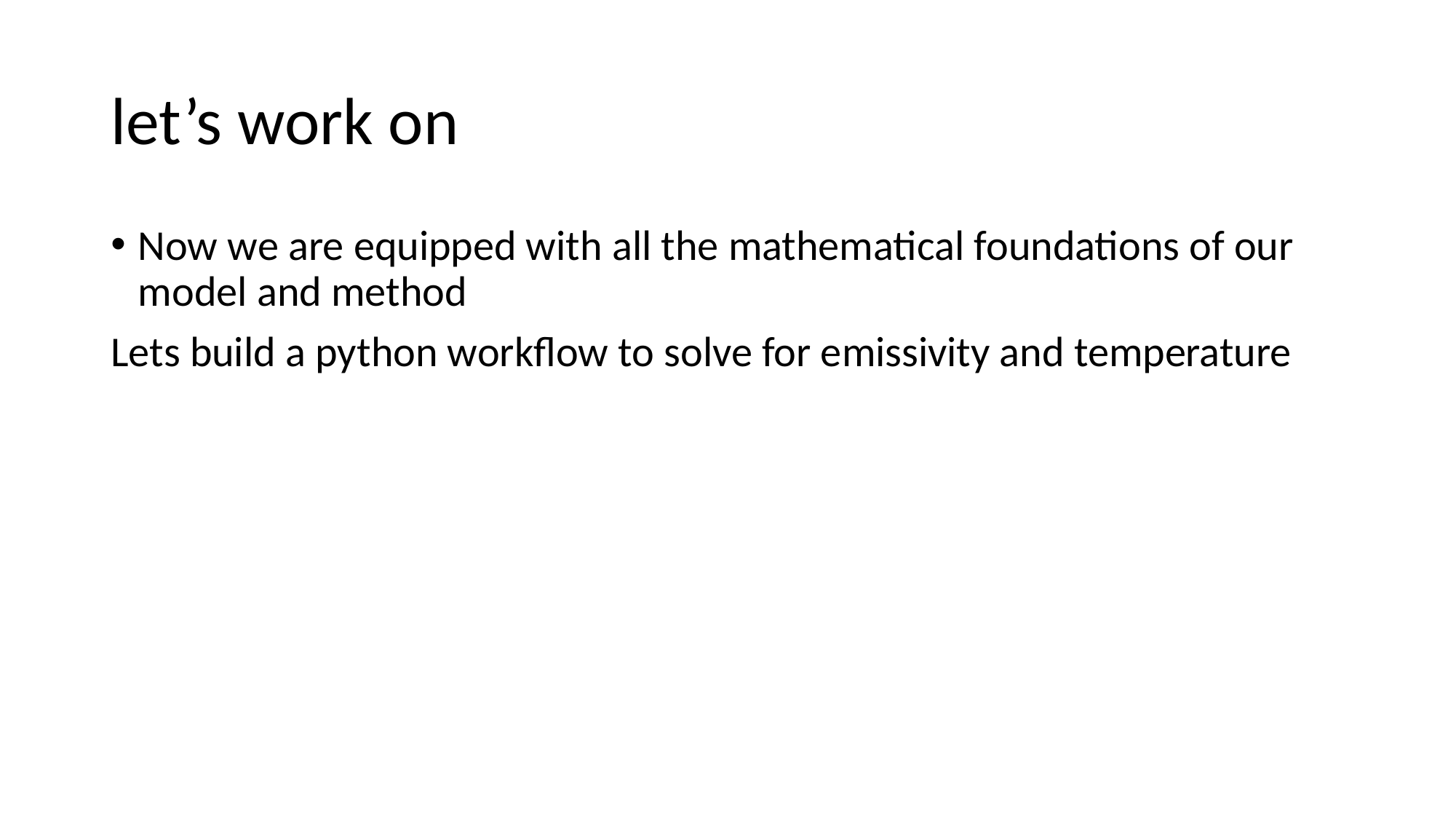

# let’s work on
Now we are equipped with all the mathematical foundations of our model and method
Lets build a python workflow to solve for emissivity and temperature